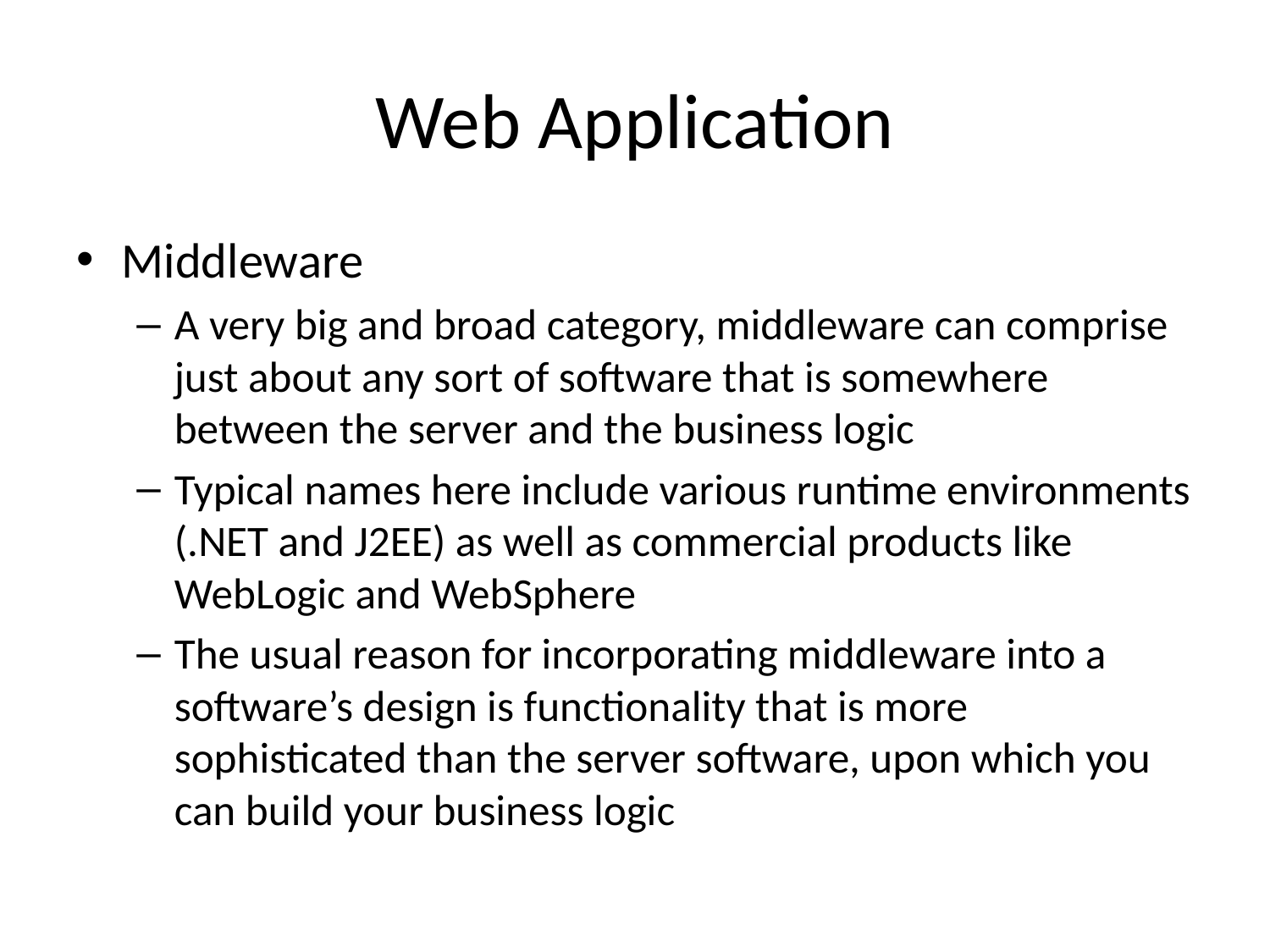

# Web Application
Middleware
A very big and broad category, middleware can comprise just about any sort of software that is somewhere between the server and the business logic
Typical names here include various runtime environments (.NET and J2EE) as well as commercial products like WebLogic and WebSphere
The usual reason for incorporating middleware into a software’s design is functionality that is more sophisticated than the server software, upon which you can build your business logic